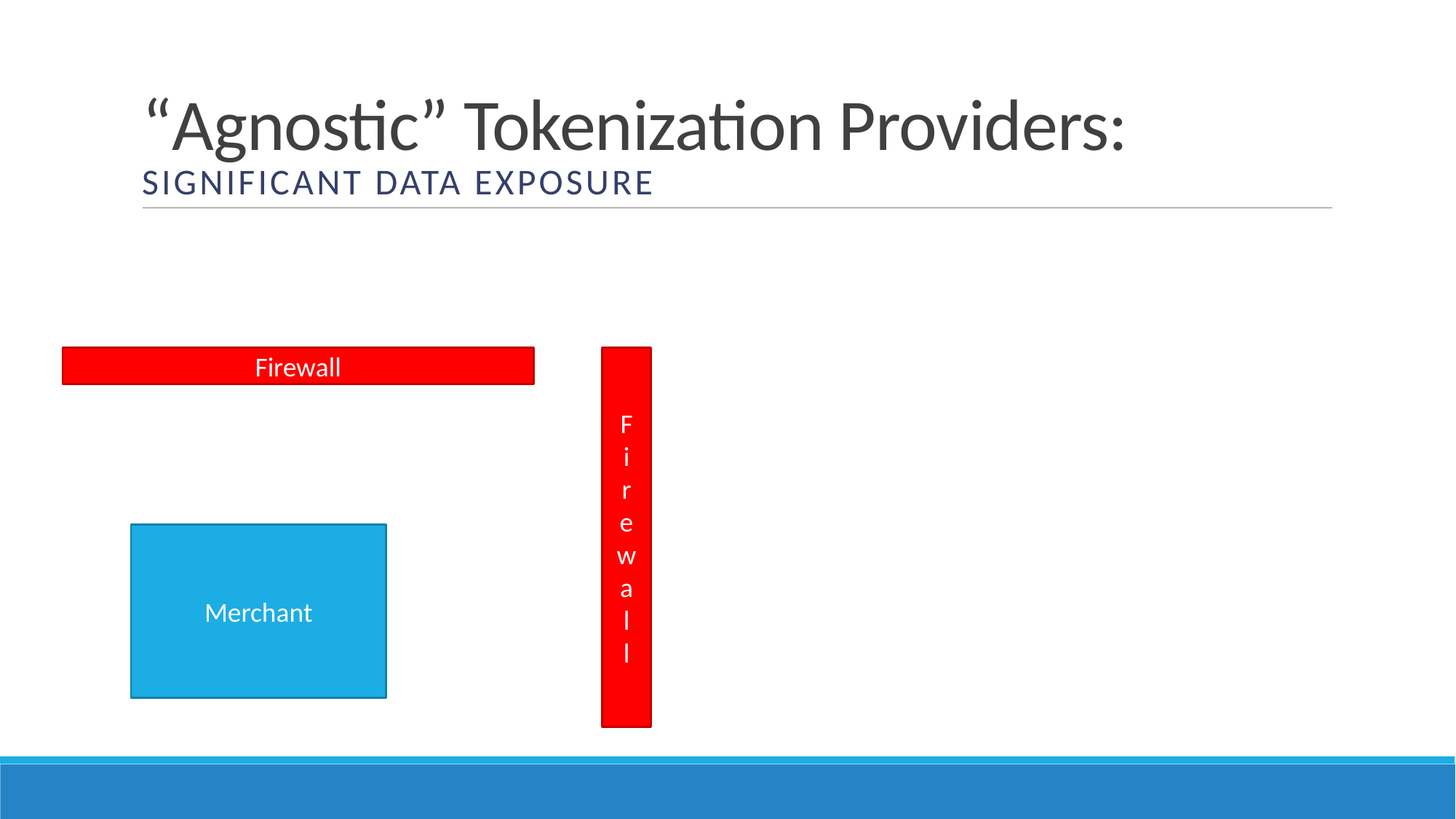

# “Agnostic” Tokenization Providers: Significant Data exposure
Firewall
F
i
r
e
w
a
l
l
Merchant